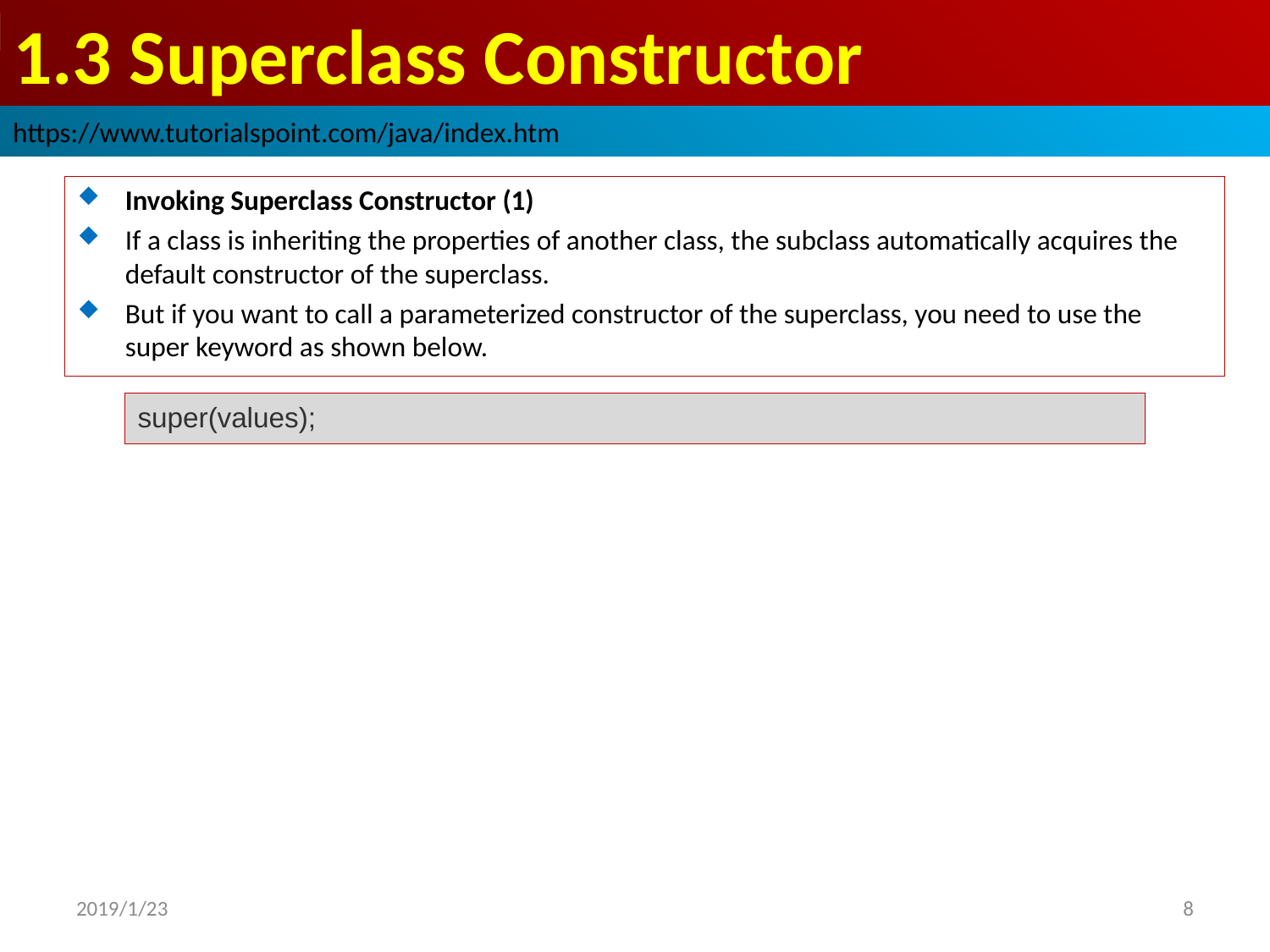

# 1.3 Superclass Constructor

https://www.tutorialspoint.com/java/index.htm
Invoking Superclass Constructor (1)
If a class is inheriting the properties of another class, the subclass automatically acquires the default constructor of the superclass.
But if you want to call a parameterized constructor of the superclass, you need to use the super keyword as shown below.
super(values);
2019/1/23
8